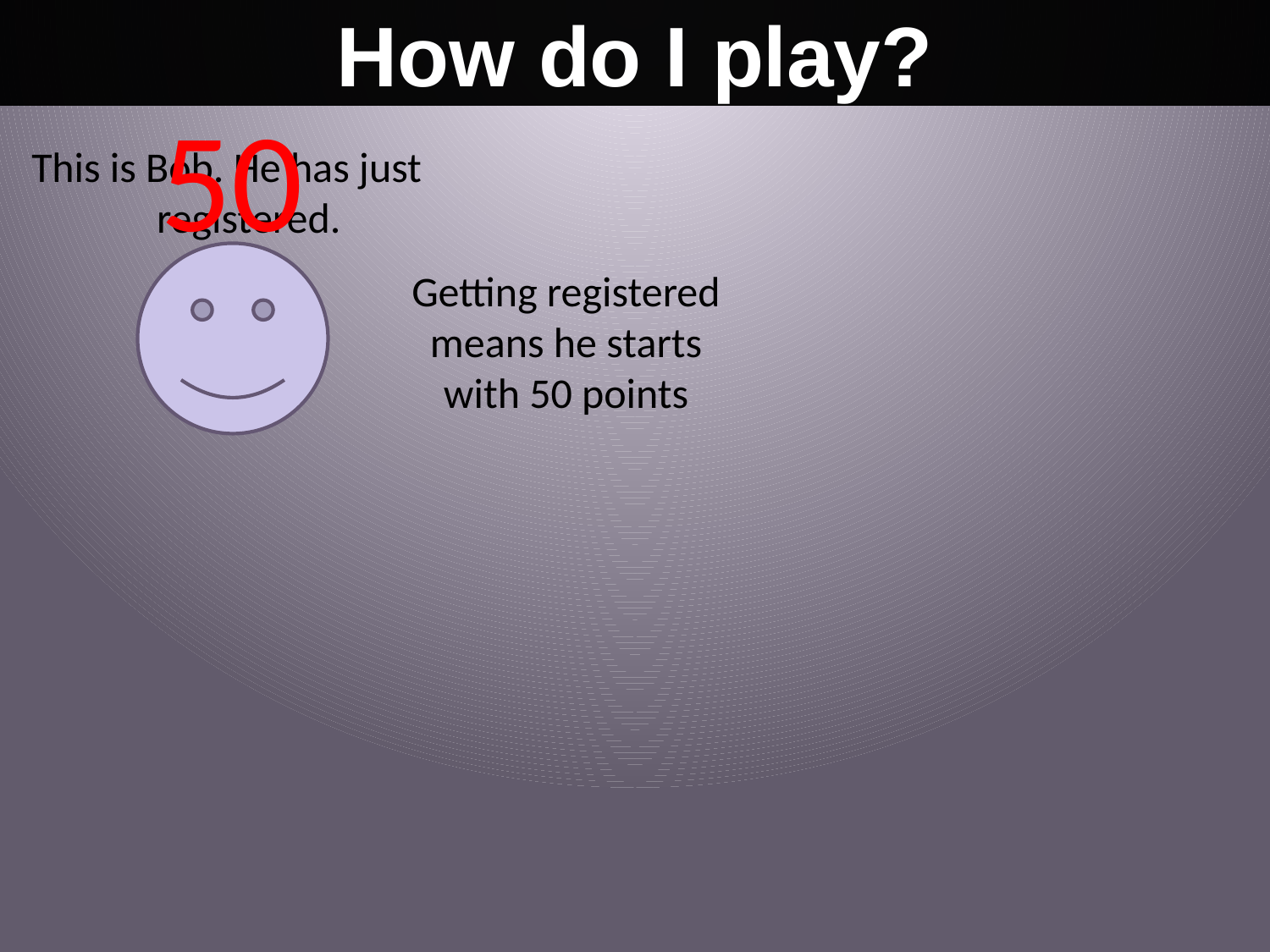

How do I play?
50
This is Bob. He has just registered.

Getting registered means he starts with 50 points